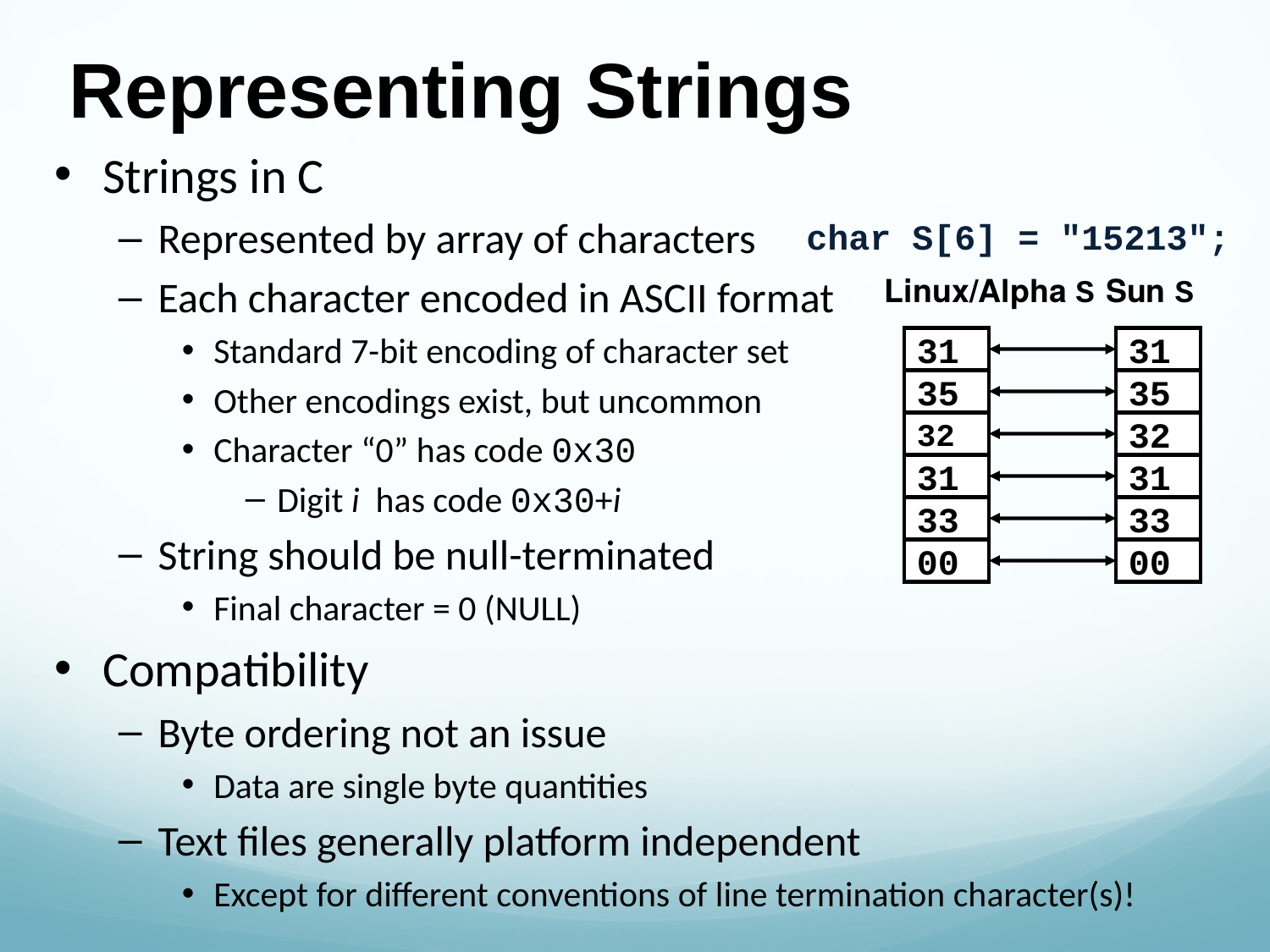

Representing Strings
Strings in C
Represented by array of characters
Each character encoded in ASCII format
Standard 7-bit encoding of character set
Other encodings exist, but uncommon
Character “0” has code 0x30
Digit i  has code 0x30+i
String should be null-terminated
Final character = 0 (NULL)
Compatibility
Byte ordering not an issue
Data are single byte quantities
Text files generally platform independent
Except for different conventions of line termination character(s)!
char S[6] = "15213";
Linux/Alpha S
Sun S
31
35
32
31
33
00
31
35
32
31
33
00